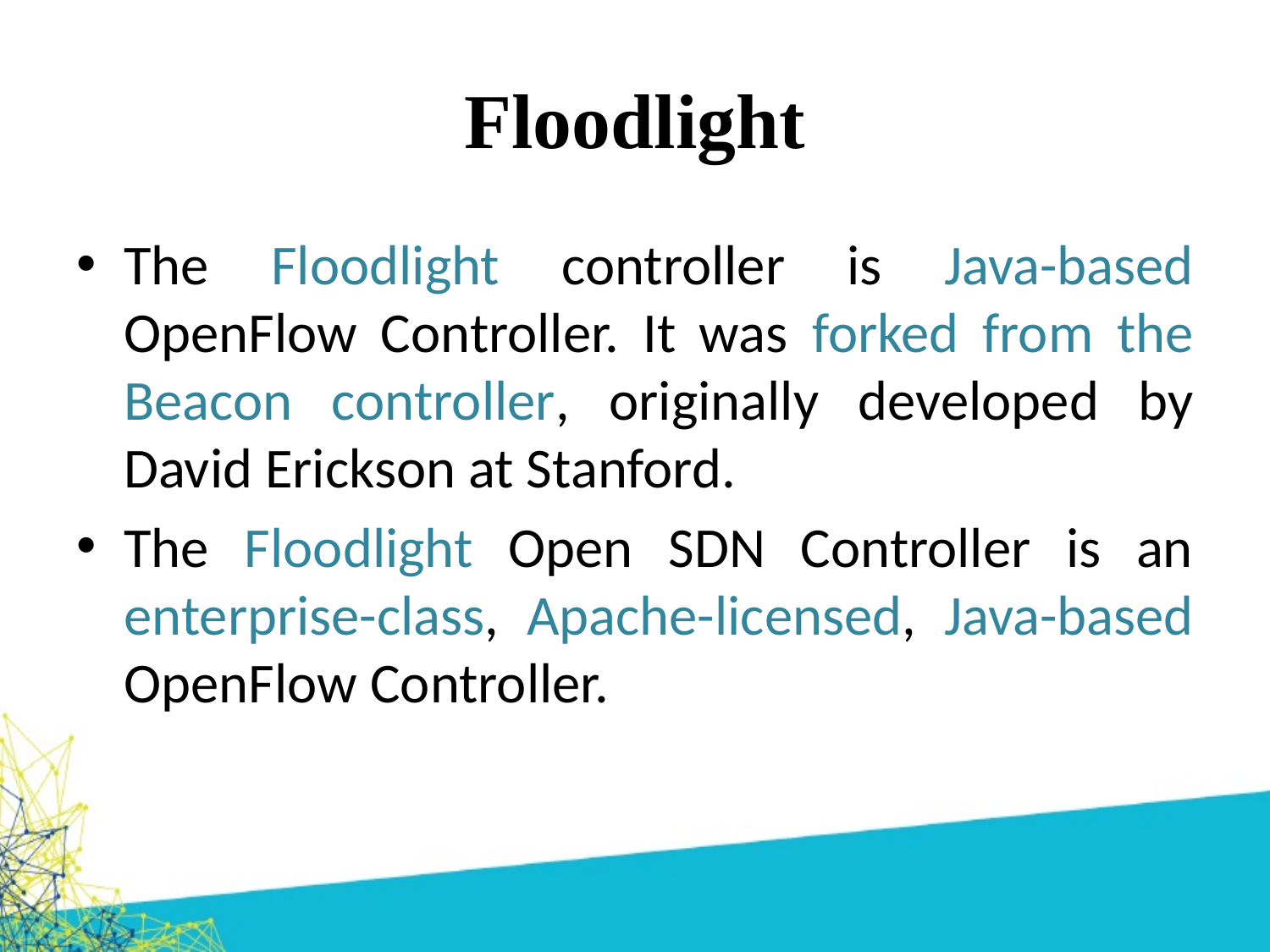

# Floodlight
The Floodlight controller is Java-based OpenFlow Controller. It was forked from the Beacon controller, originally developed by David Erickson at Stanford.
The Floodlight Open SDN Controller is an enterprise-class, Apache-licensed, Java-based OpenFlow Controller.